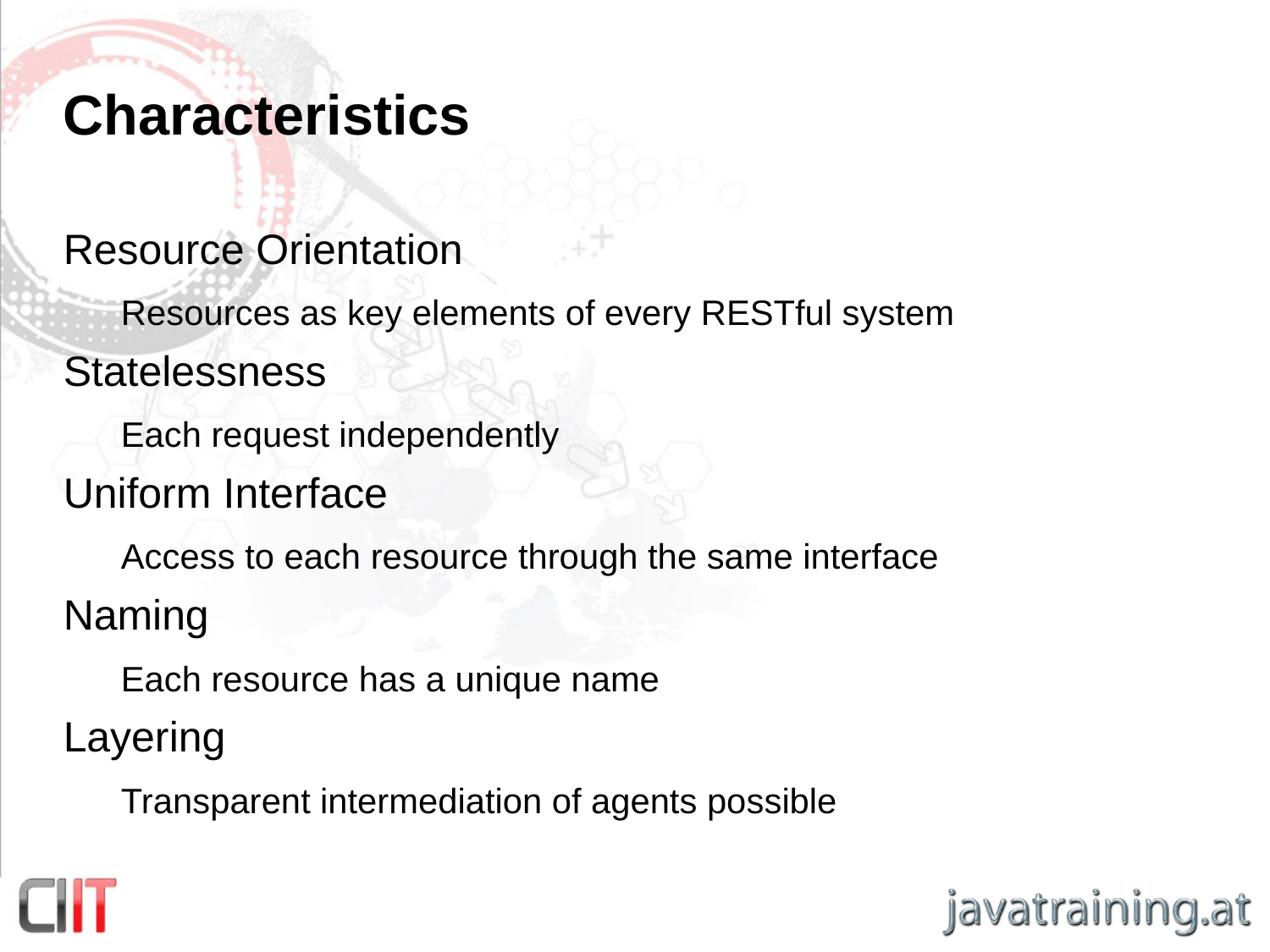

# Characteristics
Resource Orientation
Resources as key elements of every RESTful system
Statelessness
Each request independently
Uniform Interface
Access to each resource through the same interface
Naming
Each resource has a unique name
Layering
Transparent intermediation of agents possible